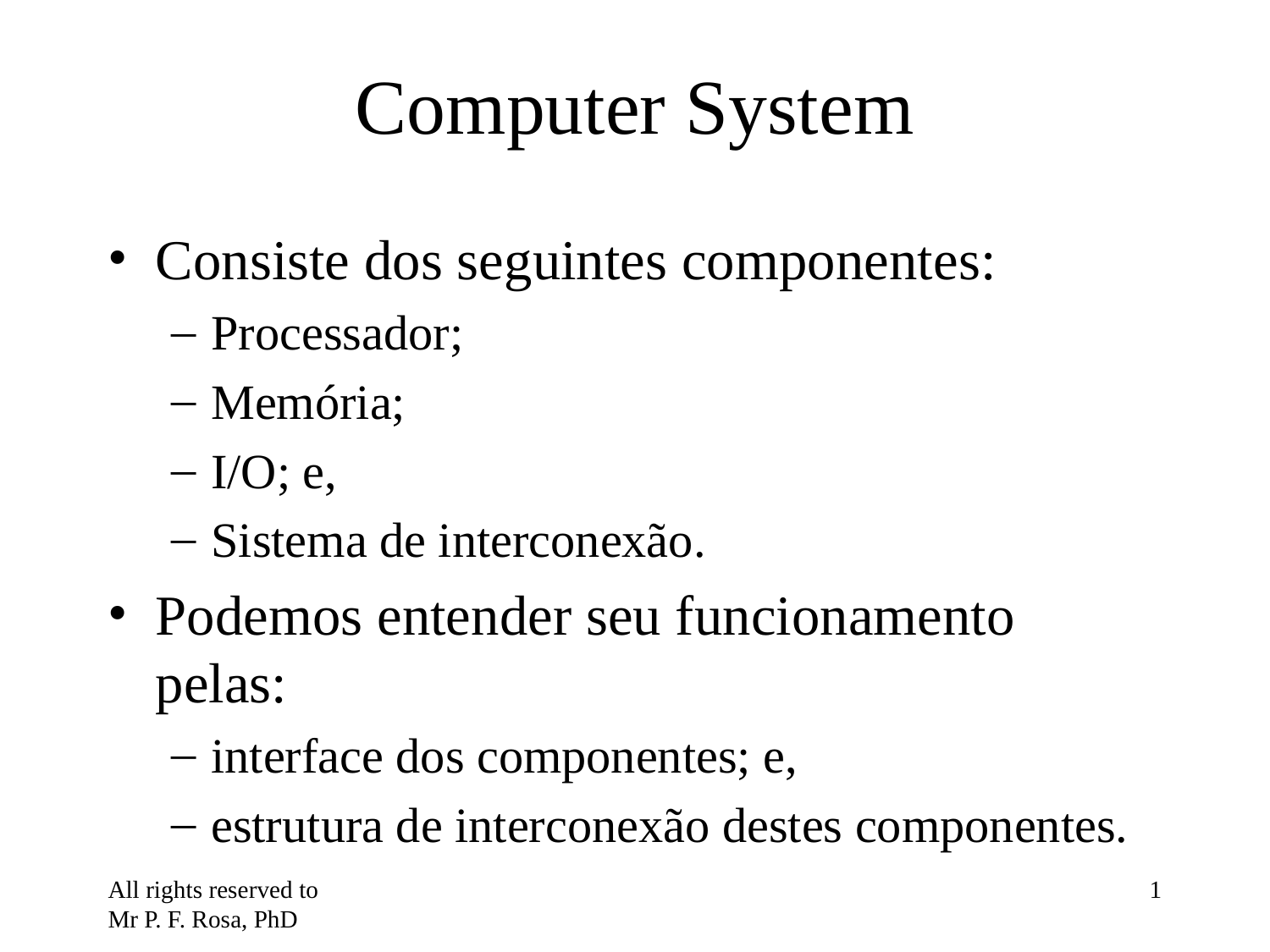

# Computer System
Consiste dos seguintes componentes:
Processador;
Memória;
I/O; e,
Sistema de interconexão.
Podemos entender seu funcionamento pelas:
interface dos componentes; e,
estrutura de interconexão destes componentes.
All rights reserved to Mr P. F. Rosa, PhD
1